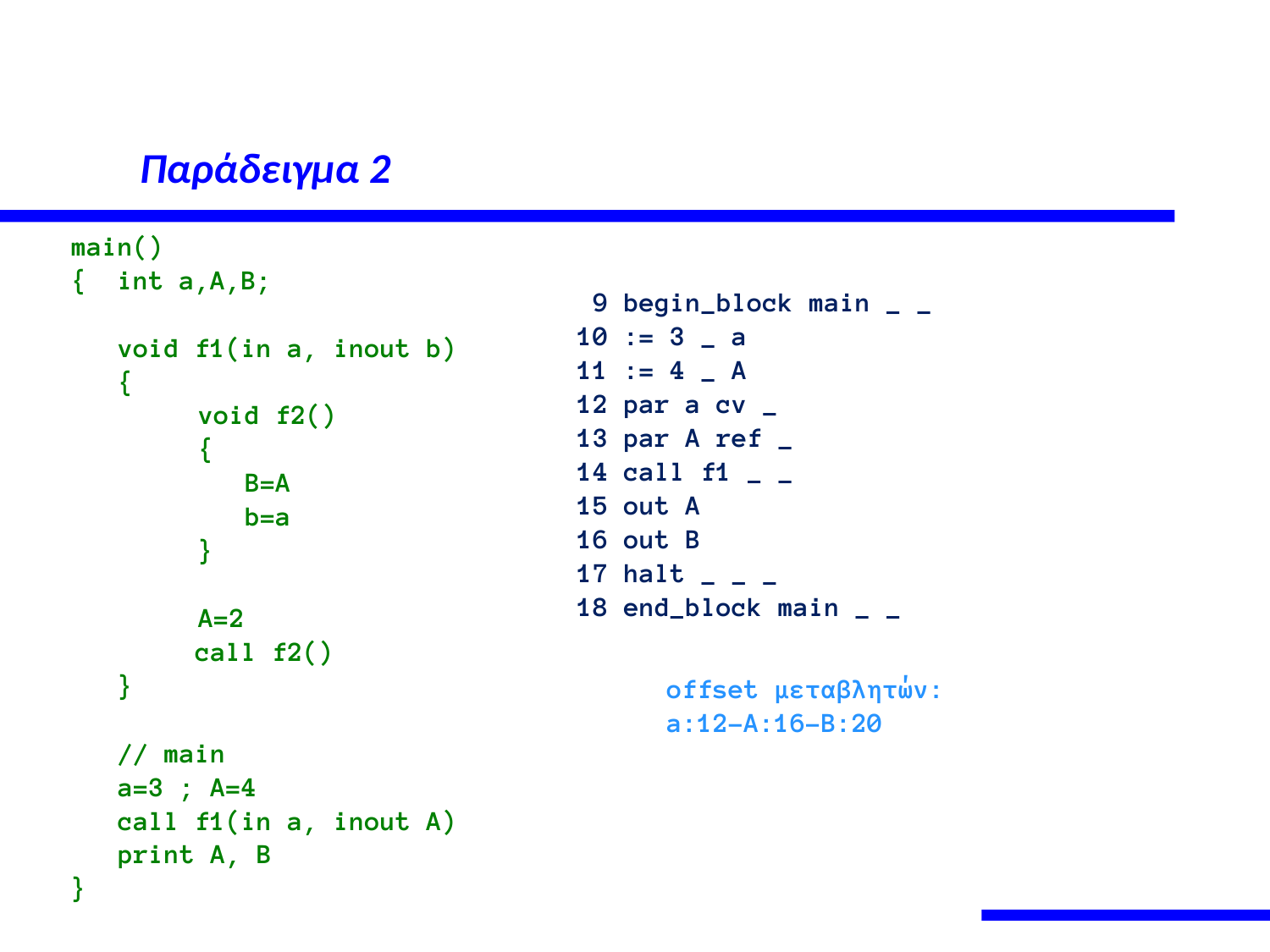

# Παράδειγμα 2
main()
{  int a,A,B;

   void f1(in a, inout b)
   {
	void f2()
	{
	   B=A
	   b=a
	}

	A=2
        call f2()
   }

   // main
   a=3 ; A=4
   call f1(in a, inout A)
   print A, B
}
 9 begin_block main _ _
10 := 3 _ a
11 := 4 _ A
12 par a cv _
13 par A ref _
14 call f1 _ _
15 out A
16 out B
17 halt _ _ _
18 end_block main _ _
offset μεταβλητών:
a:12-A:16-B:20